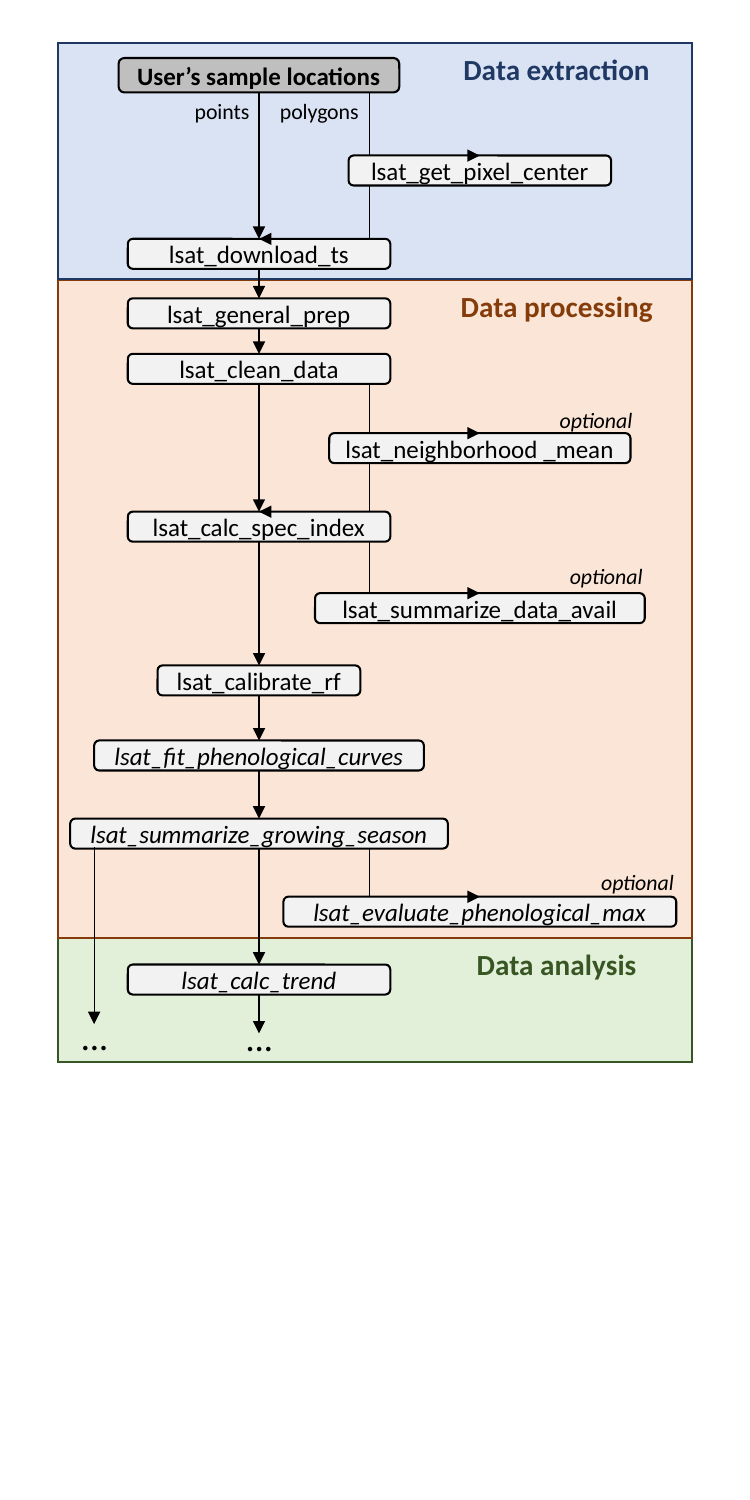

Data extraction
User’s sample locations
points
polygons
lsat_get_pixel_center
lsat_download_ts

Data processing
lsat_general_prep
lsat_clean_data
optional
lsat_neighborhood _mean
lsat_calc_spec_index
optional
lsat_summarize_data_avail
lsat_calibrate_rf
lsat_fit_phenological_curves
lsat_summarize_growing_season
optional
lsat_evaluate_phenological_max

Data analysis
lsat_calc_trend
…
…